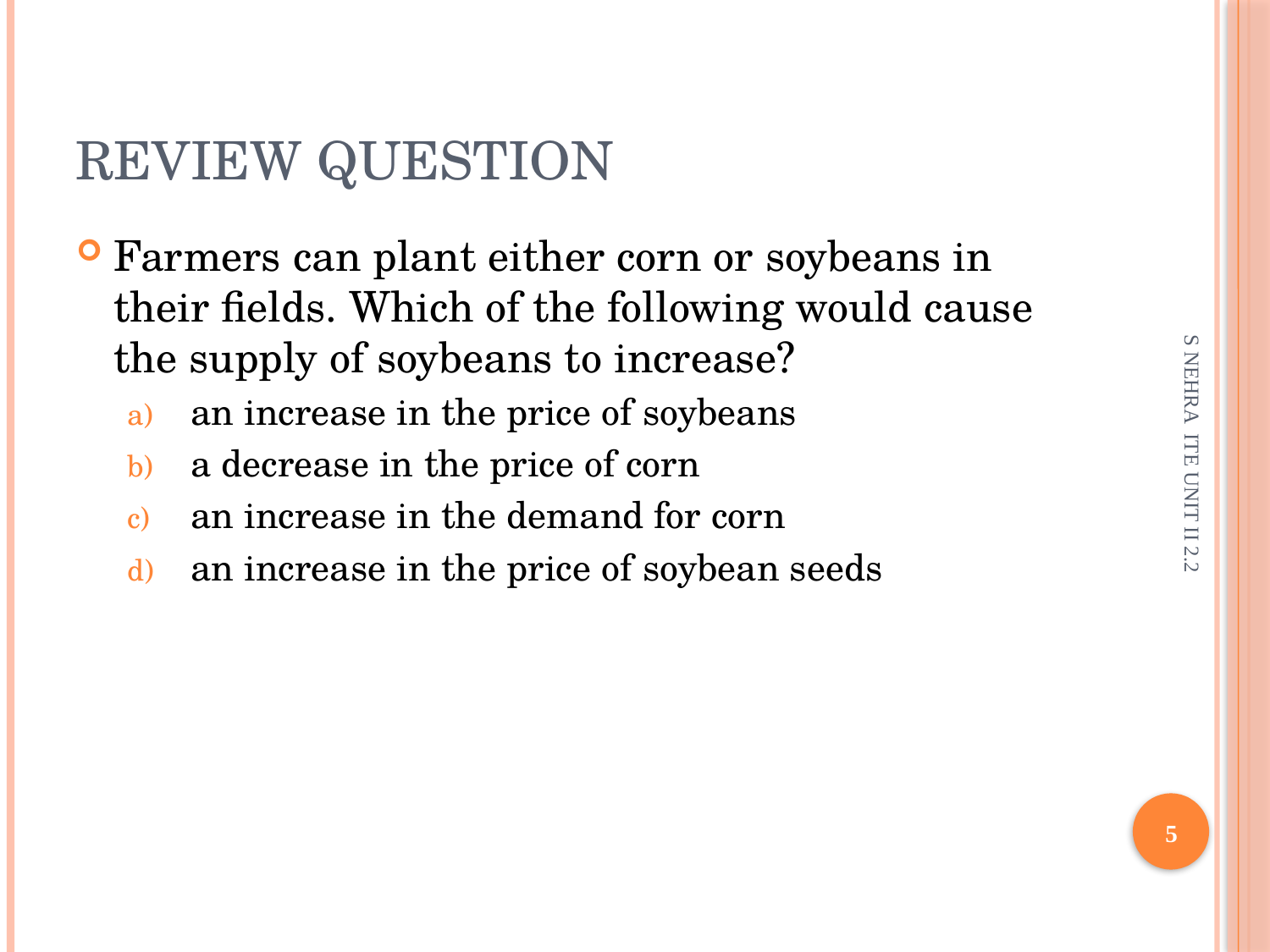

# Review question
Farmers can plant either corn or soybeans in their fields. Which of the following would cause the supply of soybeans to increase?
an increase in the price of soybeans
a decrease in the price of corn
an increase in the demand for corn
an increase in the price of soybean seeds
S NEHRA  ITE UNIT II 2.2
5